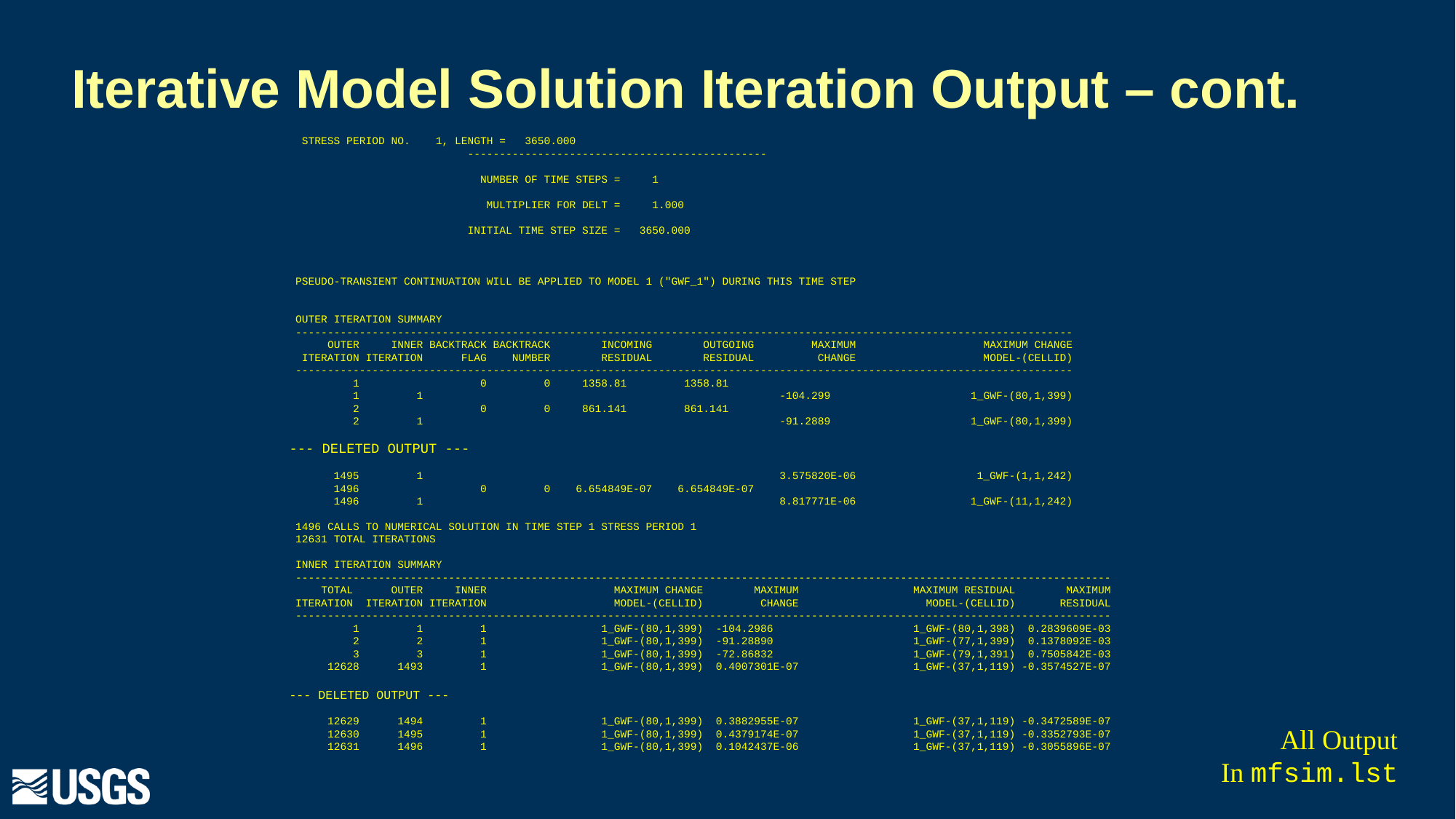

# Iterative Model Solution Iteration Output – cont.
  STRESS PERIOD NO.    1, LENGTH =   3650.000
                            -----------------------------------------------

                              NUMBER OF TIME STEPS =     1

                               MULTIPLIER FOR DELT =     1.000

                            INITIAL TIME STEP SIZE =   3650.000

 PSEUDO-TRANSIENT CONTINUATION WILL BE APPLIED TO MODEL 1 ("GWF_1") DURING THIS TIME STEP

 OUTER ITERATION SUMMARY
 --------------------------------------------------------------------------------------------------------------------------
      OUTER     INNER BACKTRACK BACKTRACK        INCOMING        OUTGOING         MAXIMUM                    MAXIMUM CHANGE
  ITERATION ITERATION      FLAG    NUMBER        RESIDUAL        RESIDUAL          CHANGE                    MODEL-(CELLID)
 --------------------------------------------------------------------------------------------------------------------------
          1                   0         0     1358.81         1358.81
          1         1                                                        -104.299                      1_GWF-(80,1,399)
          2                   0         0     861.141         861.141
          2         1                                                        -91.2889                      1_GWF-(80,1,399)

--- DELETED OUTPUT ---

       1495         1                                                        3.575820E-06                   1_GWF-(1,1,242)
       1496                   0         0    6.654849E-07    6.654849E-07
       1496         1                                                        8.817771E-06                  1_GWF-(11,1,242)

 1496 CALLS TO NUMERICAL SOLUTION IN TIME STEP 1 STRESS PERIOD 1
 12631 TOTAL ITERATIONS

 INNER ITERATION SUMMARY
 --------------------------------------------------------------------------------------------------------------------------------
     TOTAL      OUTER     INNER                    MAXIMUM CHANGE        MAXIMUM                  MAXIMUM RESIDUAL        MAXIMUM
 ITERATION  ITERATION ITERATION                    MODEL-(CELLID)         CHANGE                    MODEL-(CELLID)       RESIDUAL
 --------------------------------------------------------------------------------------------------------------------------------
          1         1         1                  1_GWF-(80,1,399)  -104.2986                      1_GWF-(80,1,398)  0.2839609E-03
          2         2         1                  1_GWF-(80,1,399)  -91.28890                      1_GWF-(77,1,399)  0.1378092E-03
          3         3         1                  1_GWF-(80,1,399)  -72.86832                      1_GWF-(79,1,391)  0.7505842E-03
      12628      1493         1                  1_GWF-(80,1,399)  0.4007301E-07                  1_GWF-(37,1,119) -0.3574527E-07

--- DELETED OUTPUT ---

      12629      1494         1                  1_GWF-(80,1,399)  0.3882955E-07                  1_GWF-(37,1,119) -0.3472589E-07
      12630      1495         1                  1_GWF-(80,1,399)  0.4379174E-07                  1_GWF-(37,1,119) -0.3352793E-07
      12631      1496         1                  1_GWF-(80,1,399)  0.1042437E-06                  1_GWF-(37,1,119) -0.3055896E-07

All Output
In mfsim.lst